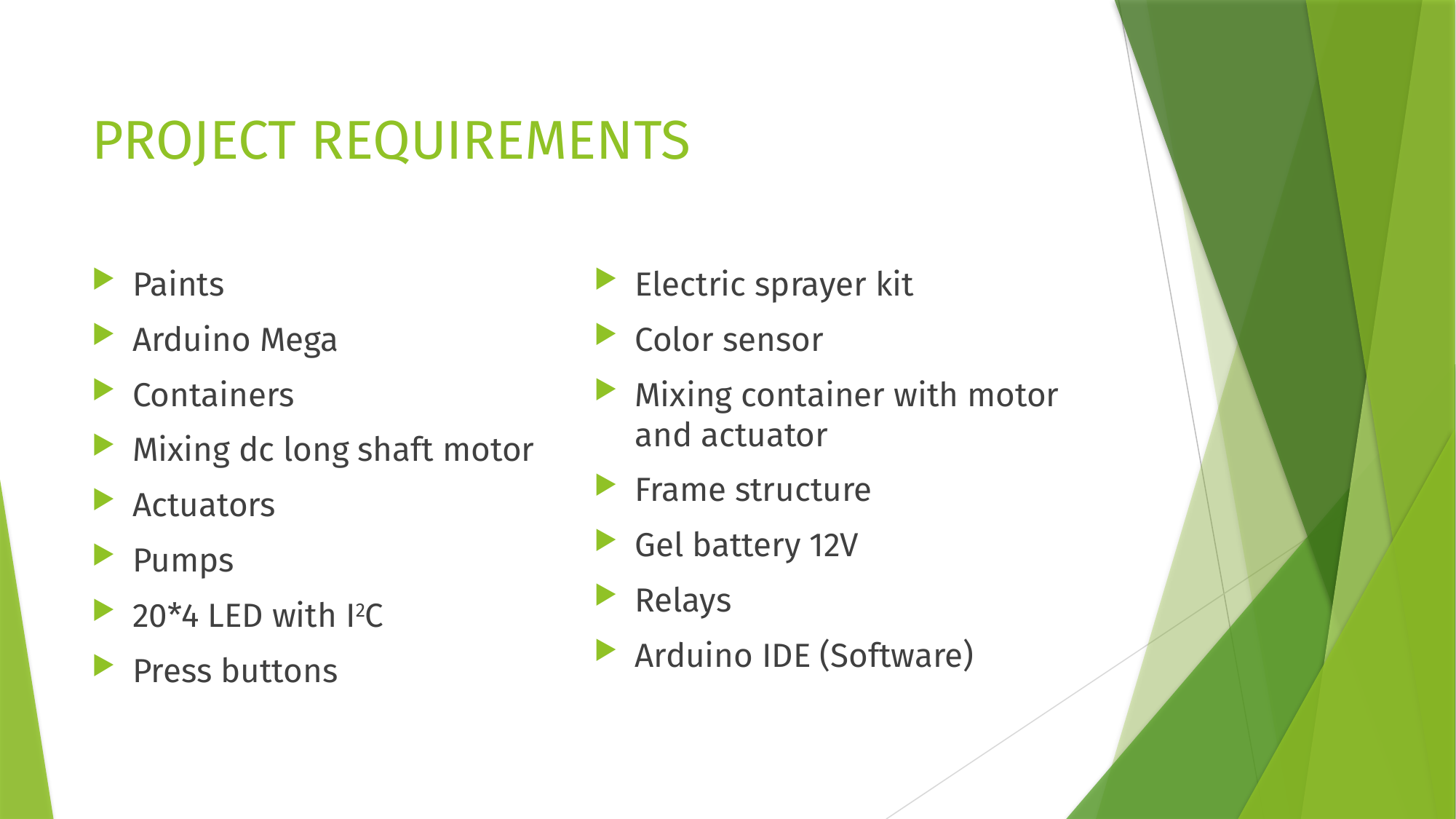

# PROJECT REQUIREMENTS
Paints
Arduino Mega
Containers
Mixing dc long shaft motor
Actuators
Pumps
20*4 LED with I2C
Press buttons
Electric sprayer kit
Color sensor
Mixing container with motor and actuator
Frame structure
Gel battery 12V
Relays
Arduino IDE (Software)